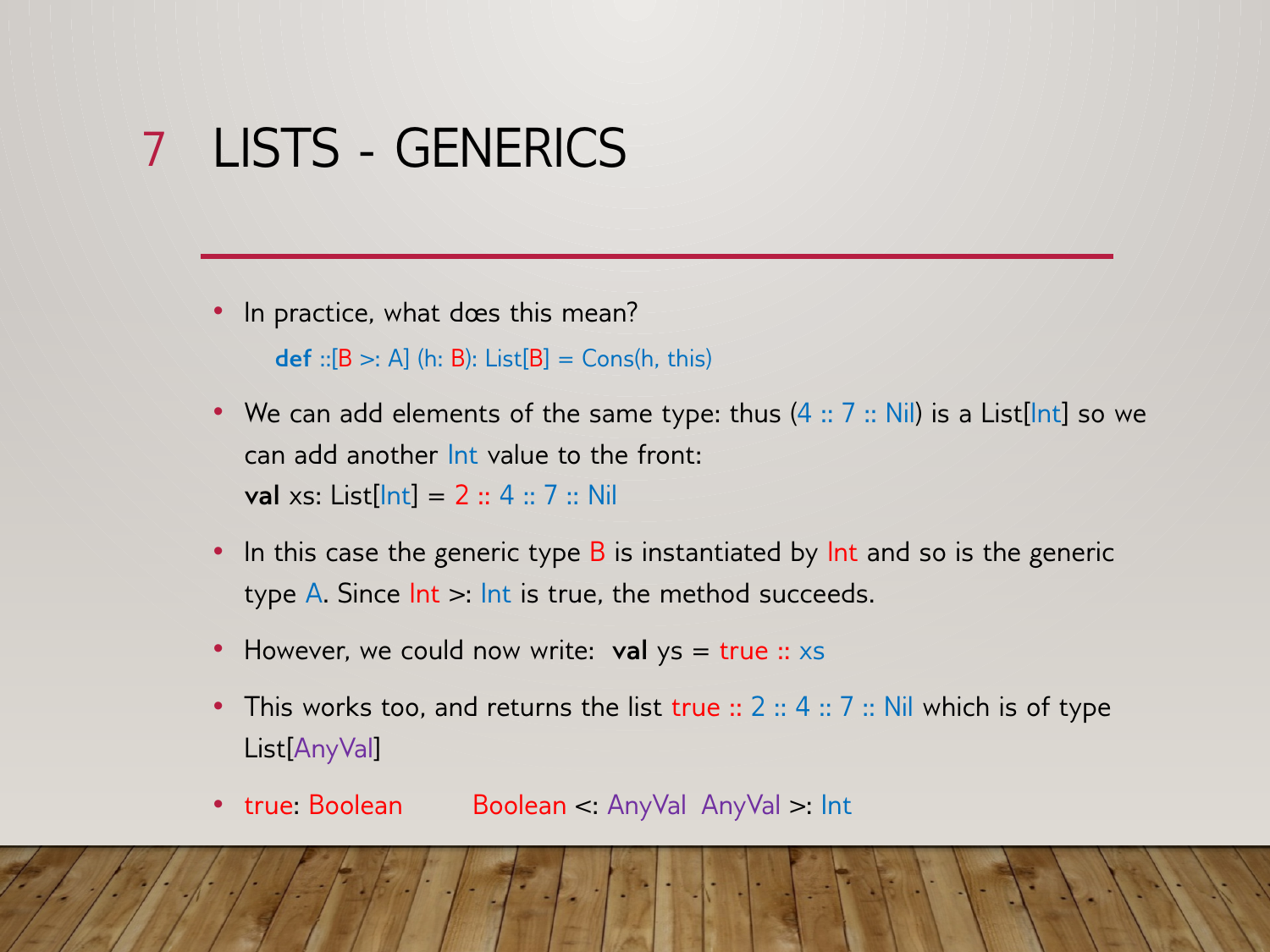

7
# Lists - generics
In practice, what does this mean?
def ::[B >: A] (h: B): List[B] = Cons(h, this)
We can add elements of the same type: thus (4 :: 7 :: Nil) is a List[Int] so we can add another Int value to the front:
val xs: List[Int] = 2 :: 4 :: 7 :: Nil
In this case the generic type B is instantiated by Int and so is the generic type A. Since Int >: Int is true, the method succeeds.
However, we could now write:  val ys = true :: xs
This works too, and returns the list true :: 2 :: 4 :: 7 :: Nil which is of type List[AnyVal]
true: Boolean	Boolean <: AnyVal 		AnyVal >: Int